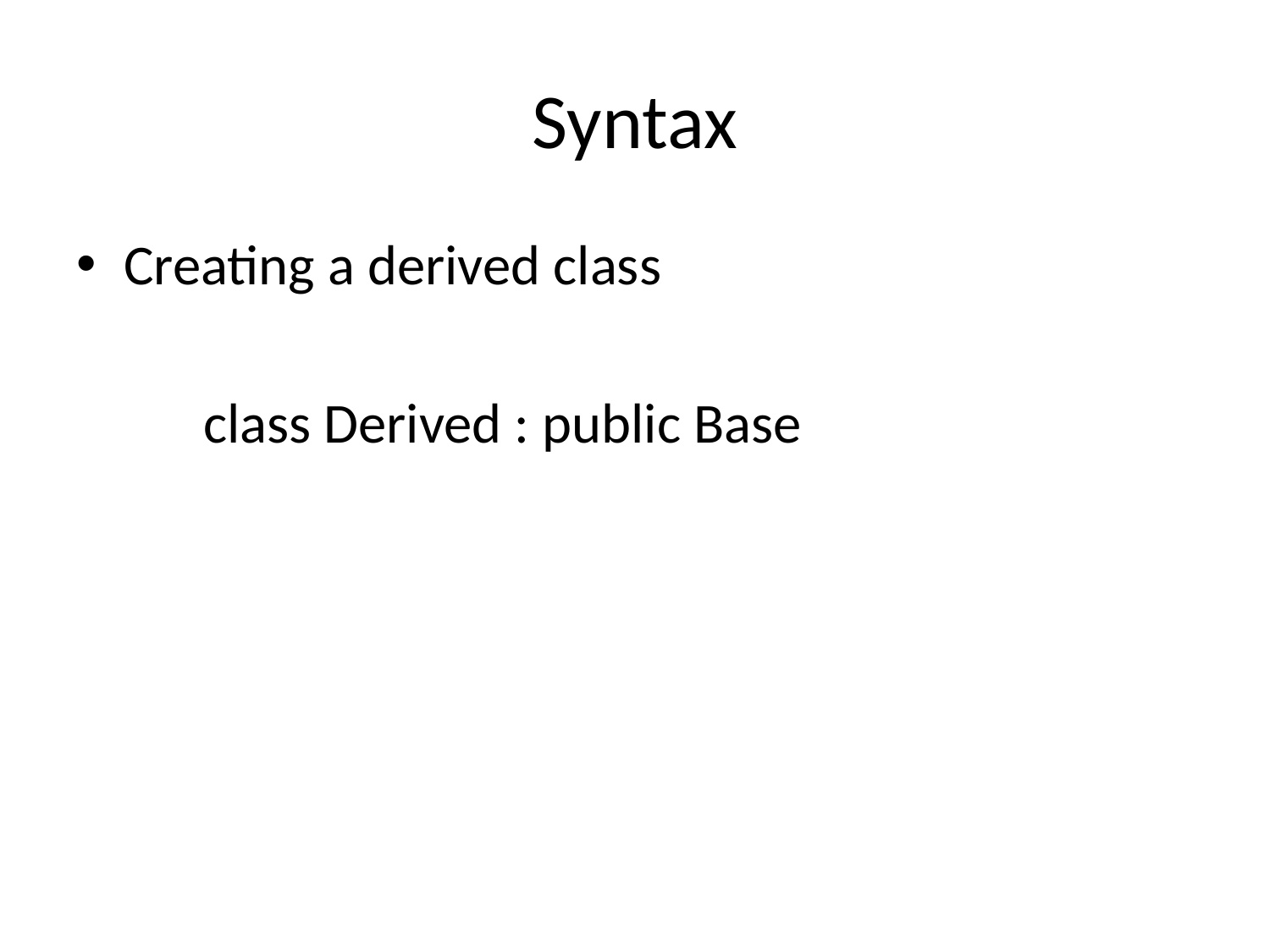

# Syntax
Creating a derived class

	class Derived : public Base